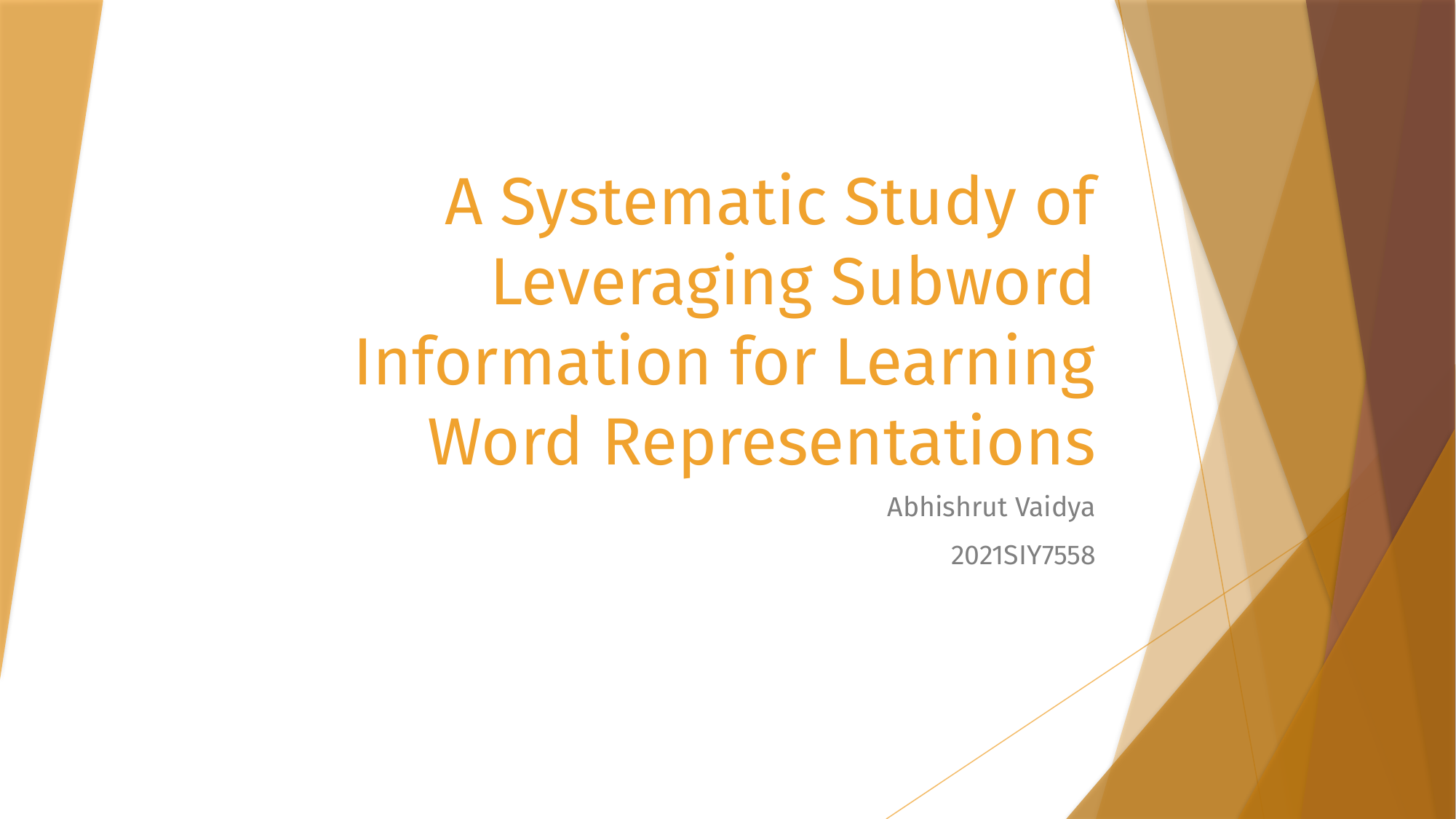

# A Systematic Study of Leveraging Subword Information for Learning Word Representations
Abhishrut Vaidya
2021SIY7558